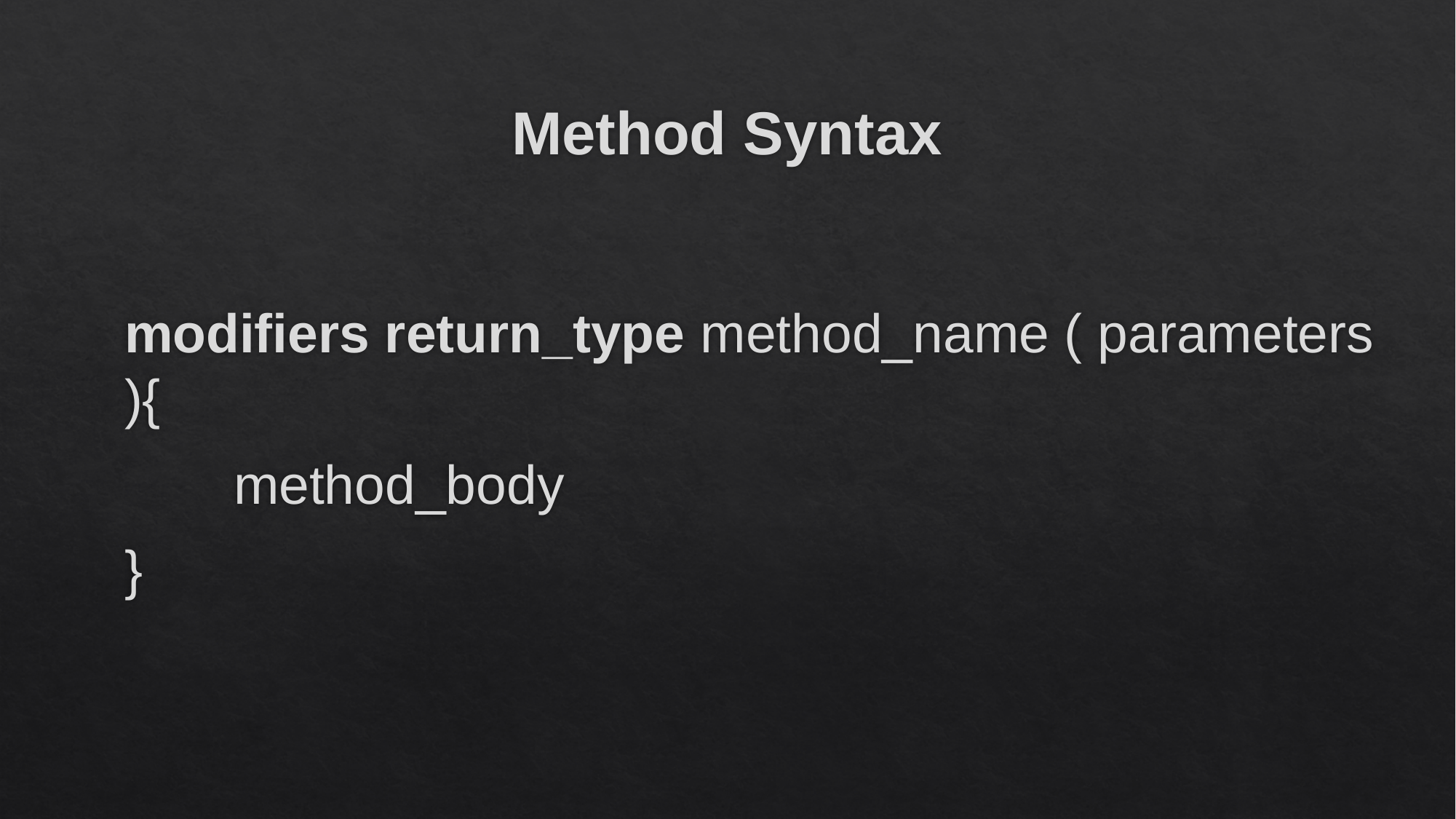

# Method Syntax
modifiers return_type method_name ( parameters ){
  	method_body
}